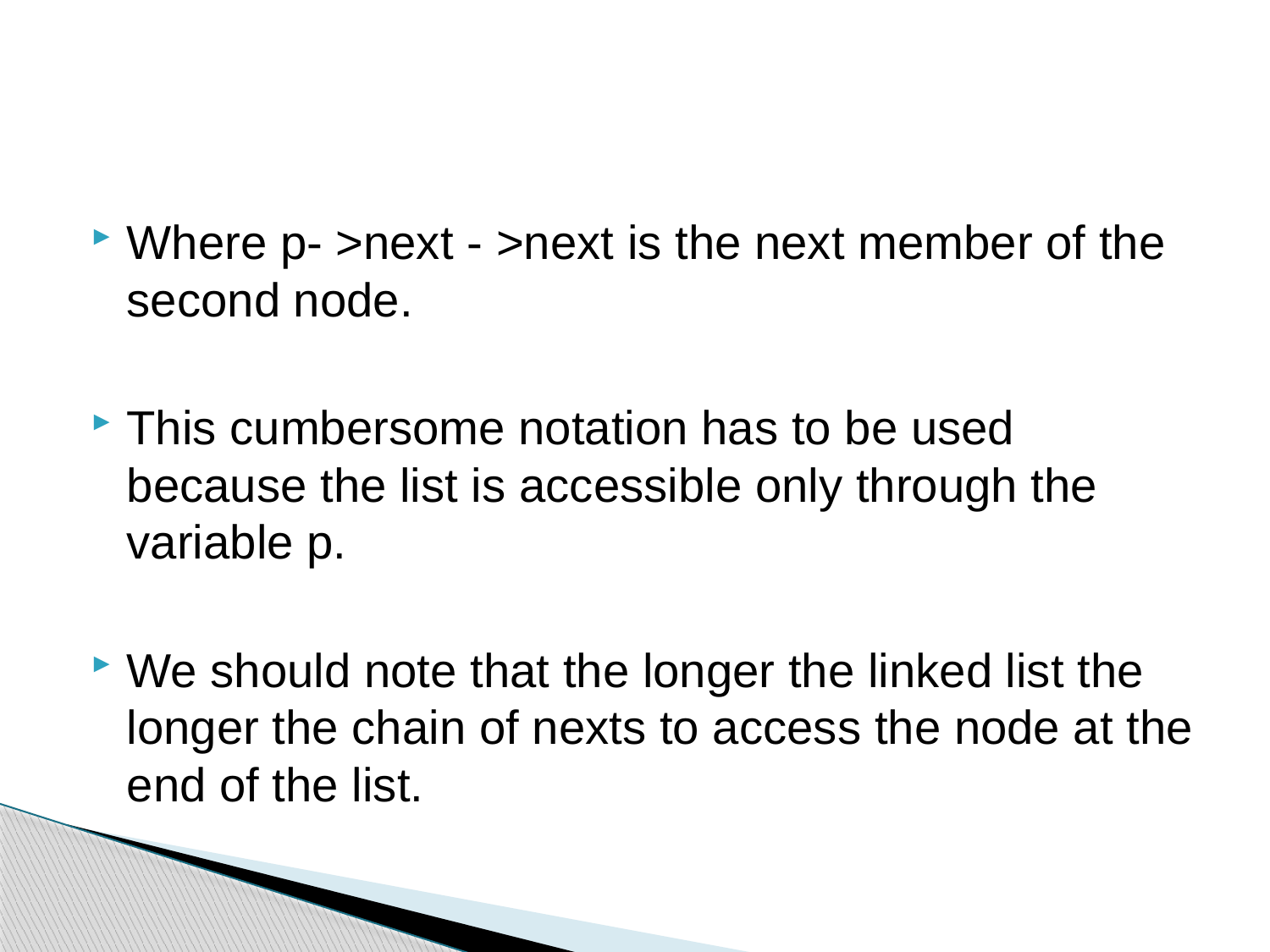

#
Where p- >next - >next is the next member of the second node.

This cumbersome notation has to be used because the list is accessible only through the variable p.

We should note that the longer the linked list the longer the chain of nexts to access the node at the end of the list.